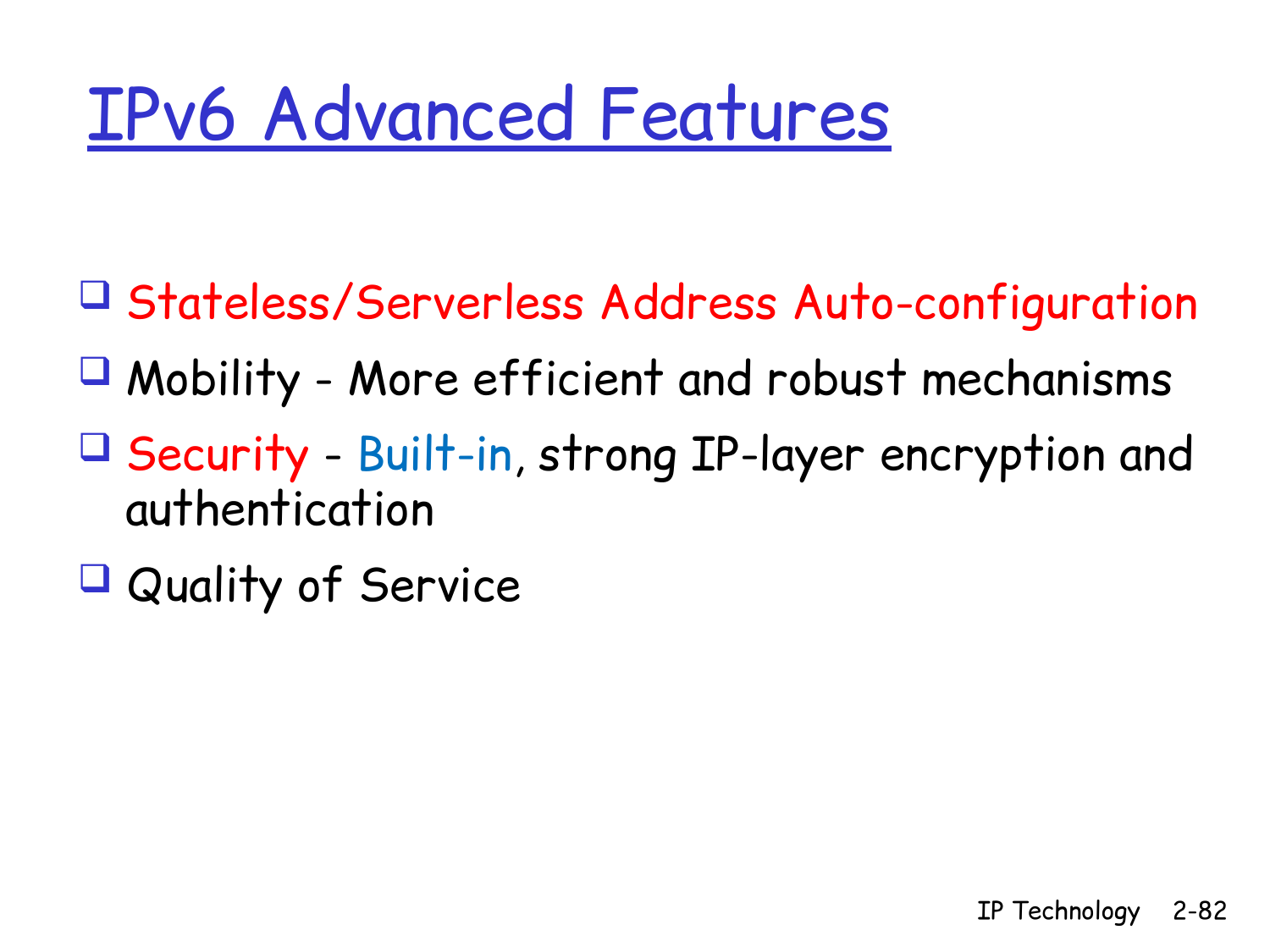

# IPv6 Advanced Features
Stateless/Serverless Address Auto-configuration
Mobility - More efficient and robust mechanisms
Security - Built-in, strong IP-layer encryption and authentication
Quality of Service
IP Technology
2-82